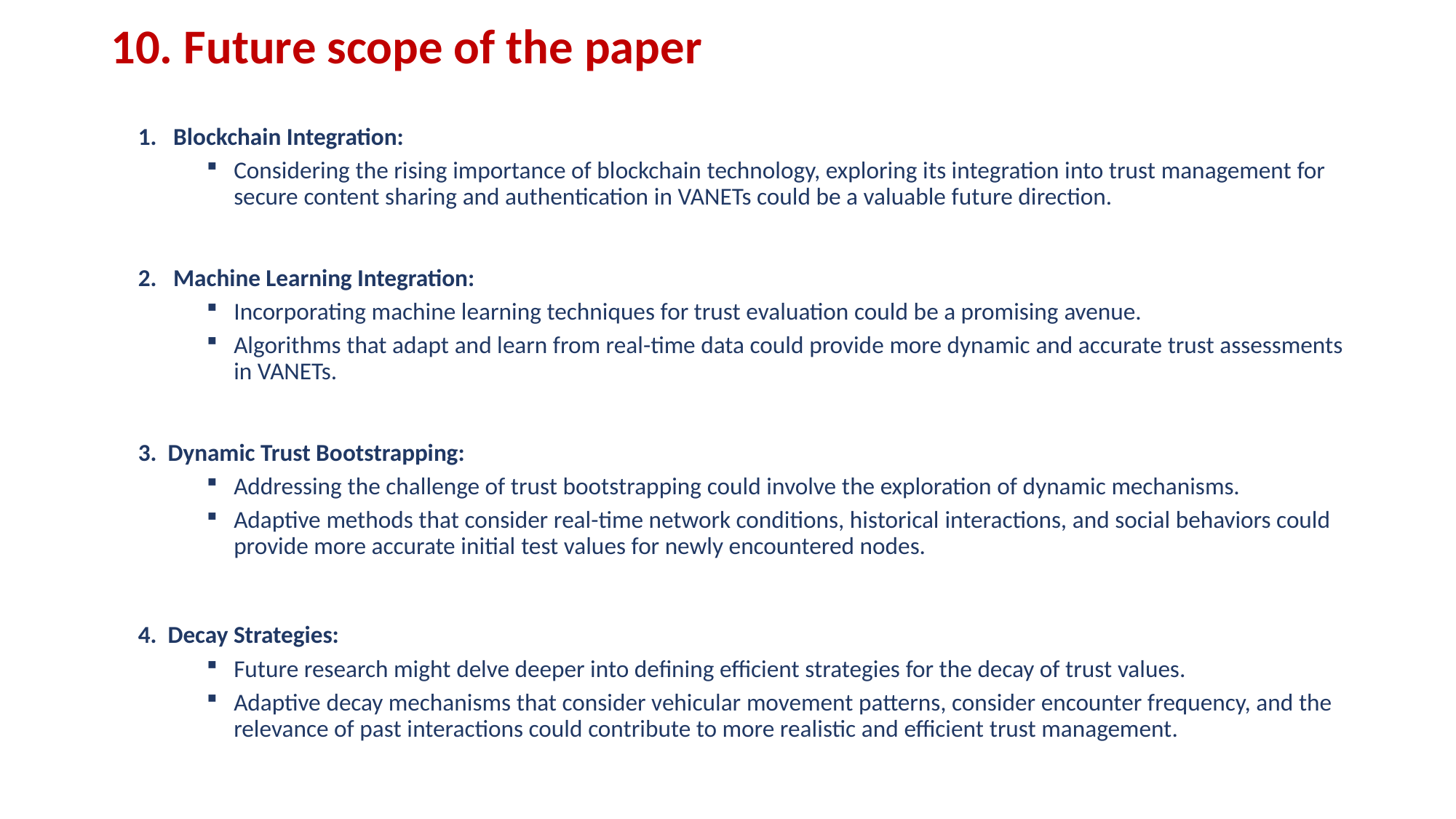

# 10. Future scope of the paper
1.   Blockchain Integration:
Considering the rising importance of blockchain technology, exploring its integration into trust management for secure content sharing and authentication in VANETs could be a valuable future direction.

2.   Machine Learning Integration:
Incorporating machine learning techniques for trust evaluation could be a promising avenue.
Algorithms that adapt and learn from real-time data could provide more dynamic and accurate trust assessments in VANETs.

3.  Dynamic Trust Bootstrapping:
Addressing the challenge of trust bootstrapping could involve the exploration of dynamic mechanisms.
Adaptive methods that consider real-time network conditions, historical interactions, and social behaviors could provide more accurate initial test values for newly encountered nodes.

     4.  Decay Strategies:
Future research might delve deeper into defining efficient strategies for the decay of trust values.
Adaptive decay mechanisms that consider vehicular movement patterns, consider encounter frequency, and the relevance of past interactions could contribute to more realistic and efficient trust management.